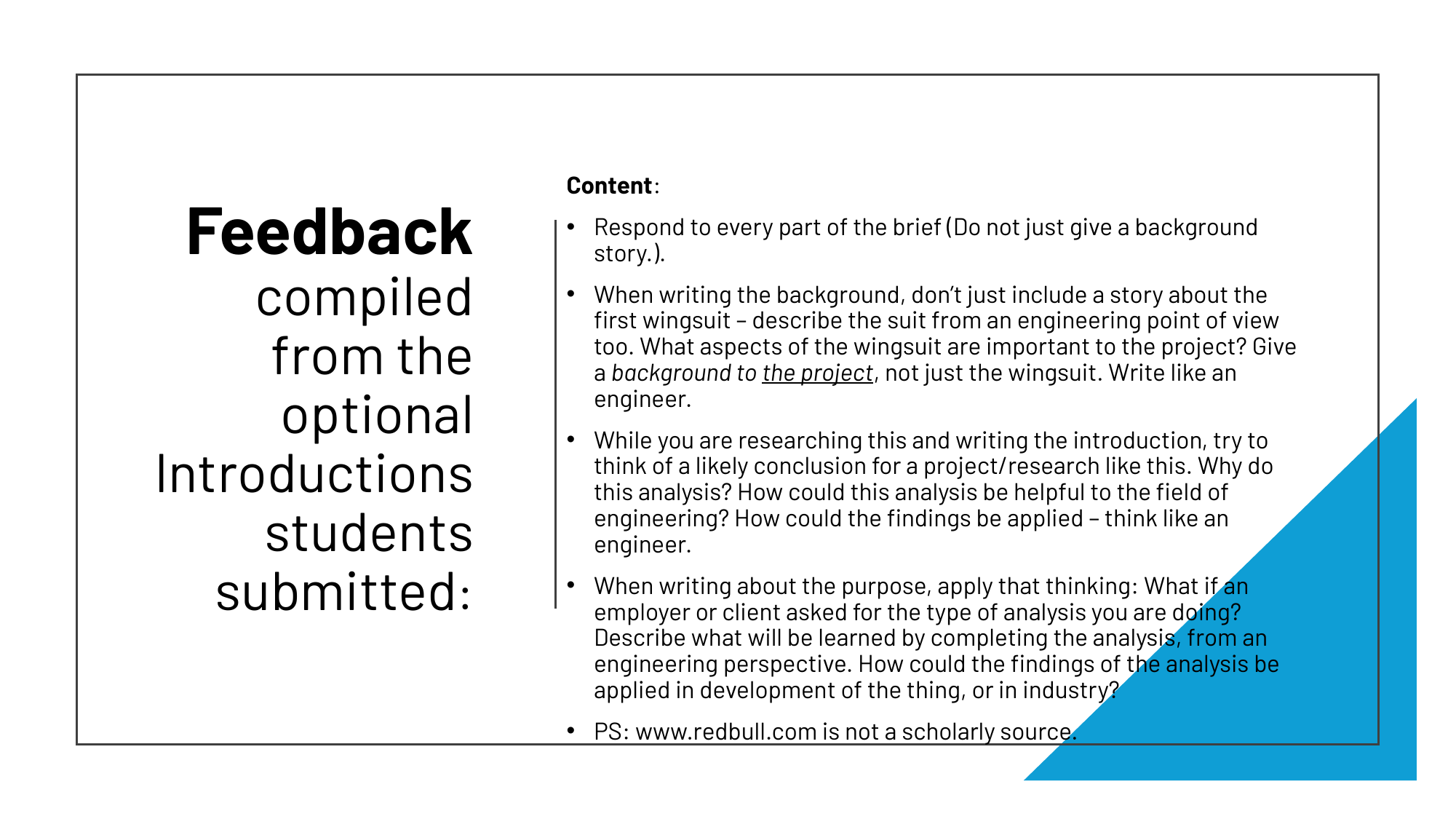

# Feedback compiled from the optional Introductions students submitted:
Content:
Respond to every part of the brief (Do not just give a background story.).
When writing the background, don’t just include a story about the first wingsuit – describe the suit from an engineering point of view too. What aspects of the wingsuit are important to the project? Give a background to the project, not just the wingsuit. Write like an engineer.
While you are researching this and writing the introduction, try to think of a likely conclusion for a project/research like this. Why do this analysis? How could this analysis be helpful to the field of engineering? How could the findings be applied – think like an engineer.
When writing about the purpose, apply that thinking: What if an employer or client asked for the type of analysis you are doing? Describe what will be learned by completing the analysis, from an engineering perspective. How could the findings of the analysis be applied in development of the thing, or in industry?
PS: www.redbull.com is not a scholarly source.